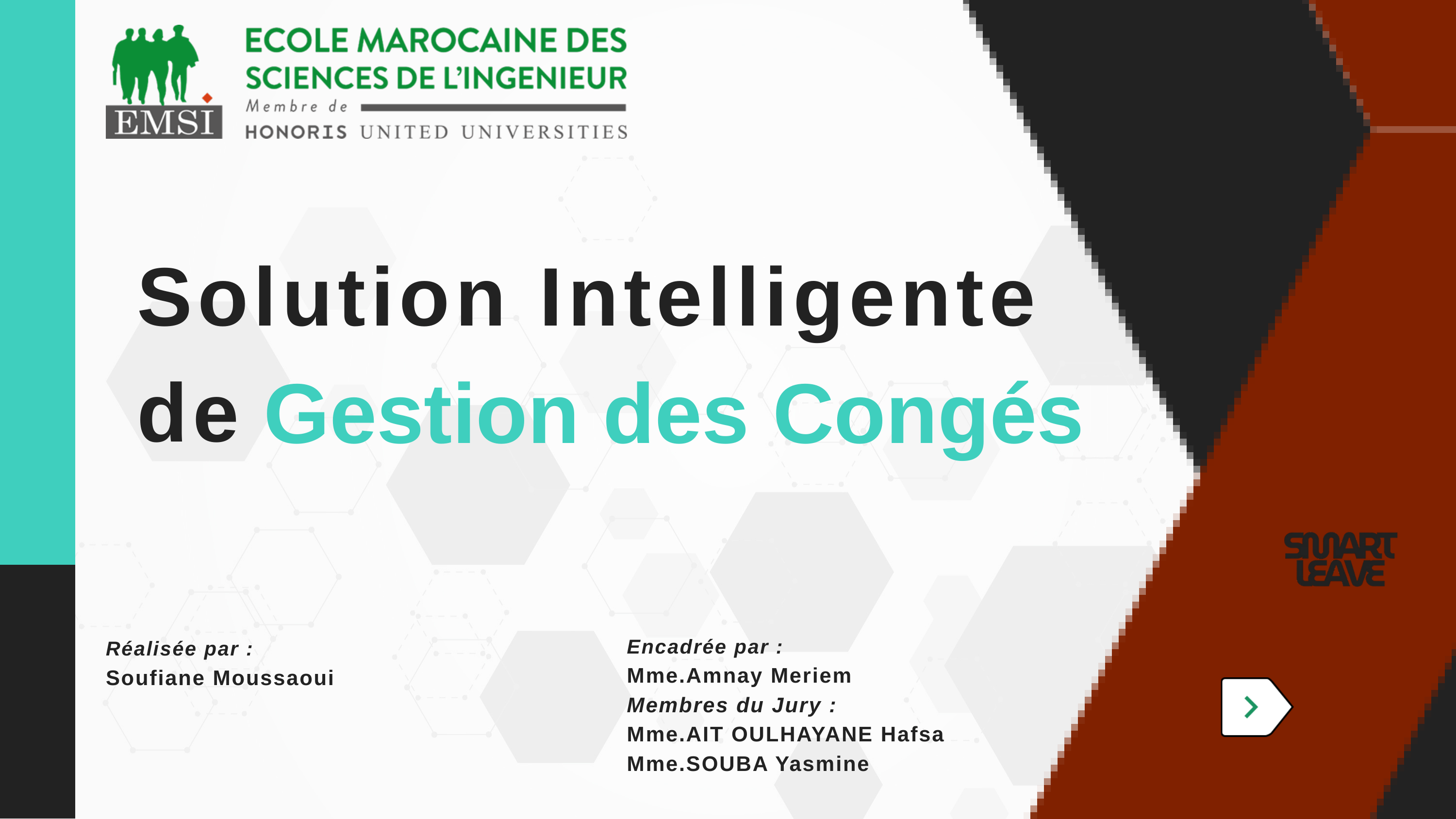

Solution Intelligente de
Gestion des Congés

Encadrée par :
Mme.Amnay Meriem
Membres du Jury :
Mme.AIT OULHAYANE Hafsa
Mme.SOUBA Yasmine
Réalisée par :
Soufiane Moussaoui